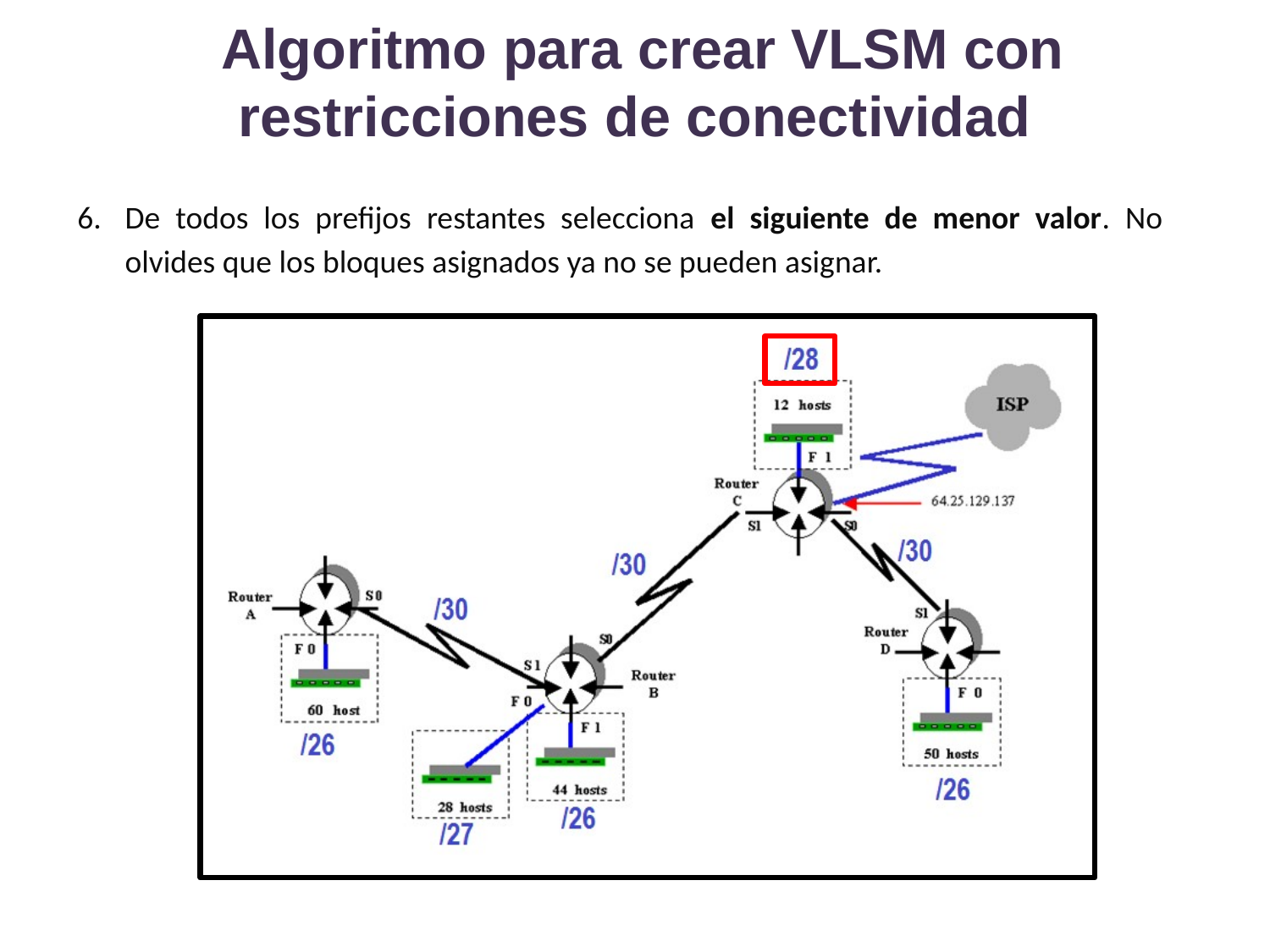

Algoritmo para crear VLSM con restricciones de conectividad
De todos los prefijos restantes selecciona el siguiente de menor valor. No olvides que los bloques asignados ya no se pueden asignar.